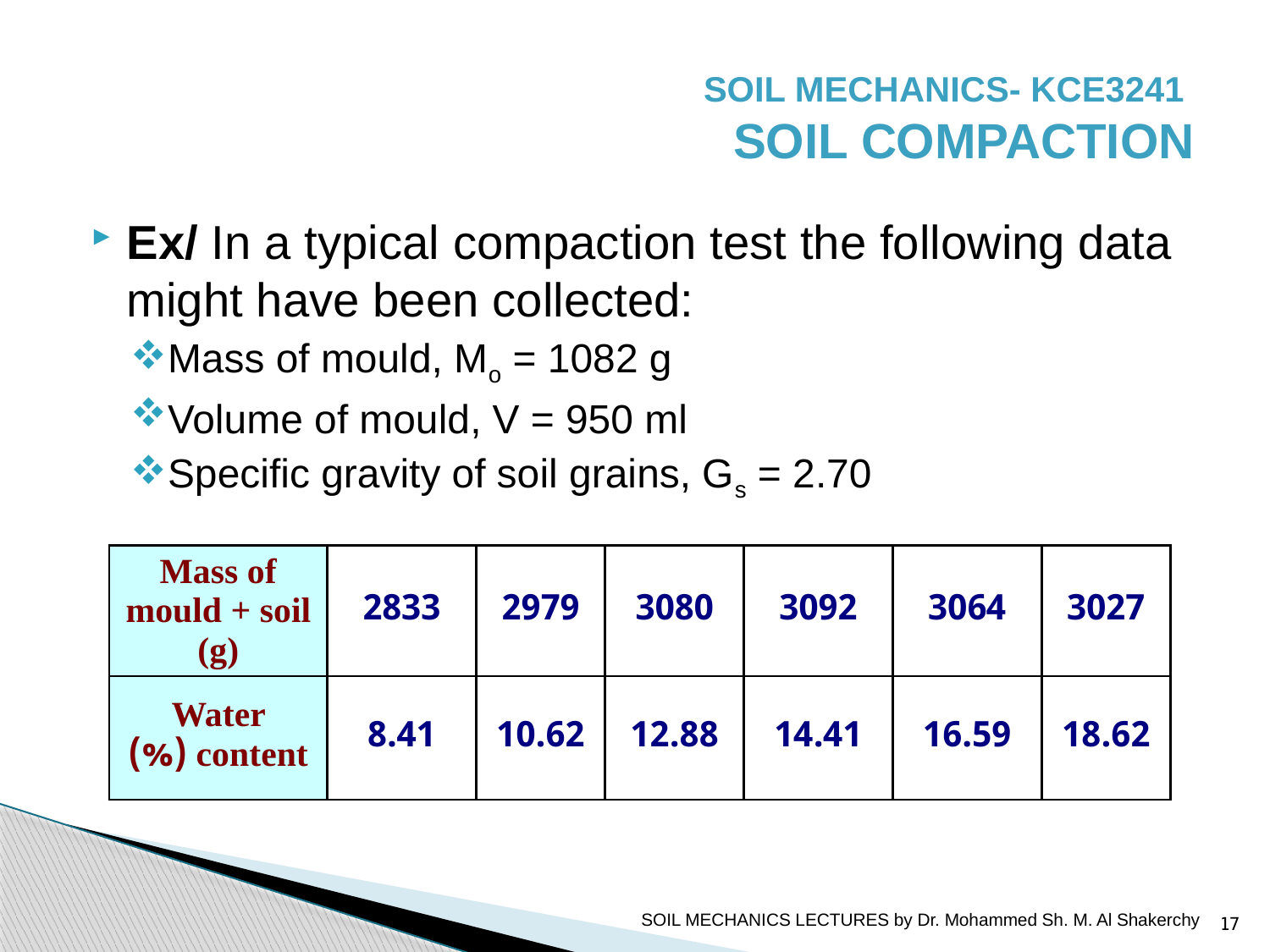

# SOIL MECHANICS- KCE3241 SOIL COMPACTION
Ex/ In a typical compaction test the following data might have been collected:
Mass of mould, Mo = 1082 g
Volume of mould, V = 950 ml
Specific gravity of soil grains, Gs = 2.70

| Mass of mould + soil (g) | 2833 | 2979 | 3080 | 3092 | 3064 | 3027 |
| --- | --- | --- | --- | --- | --- | --- |
| Water content (%) | 8.41 | 10.62 | 12.88 | 14.41 | 16.59 | 18.62 |
SOIL MECHANICS LECTURES by Dr. Mohammed Sh. M. Al Shakerchy
17